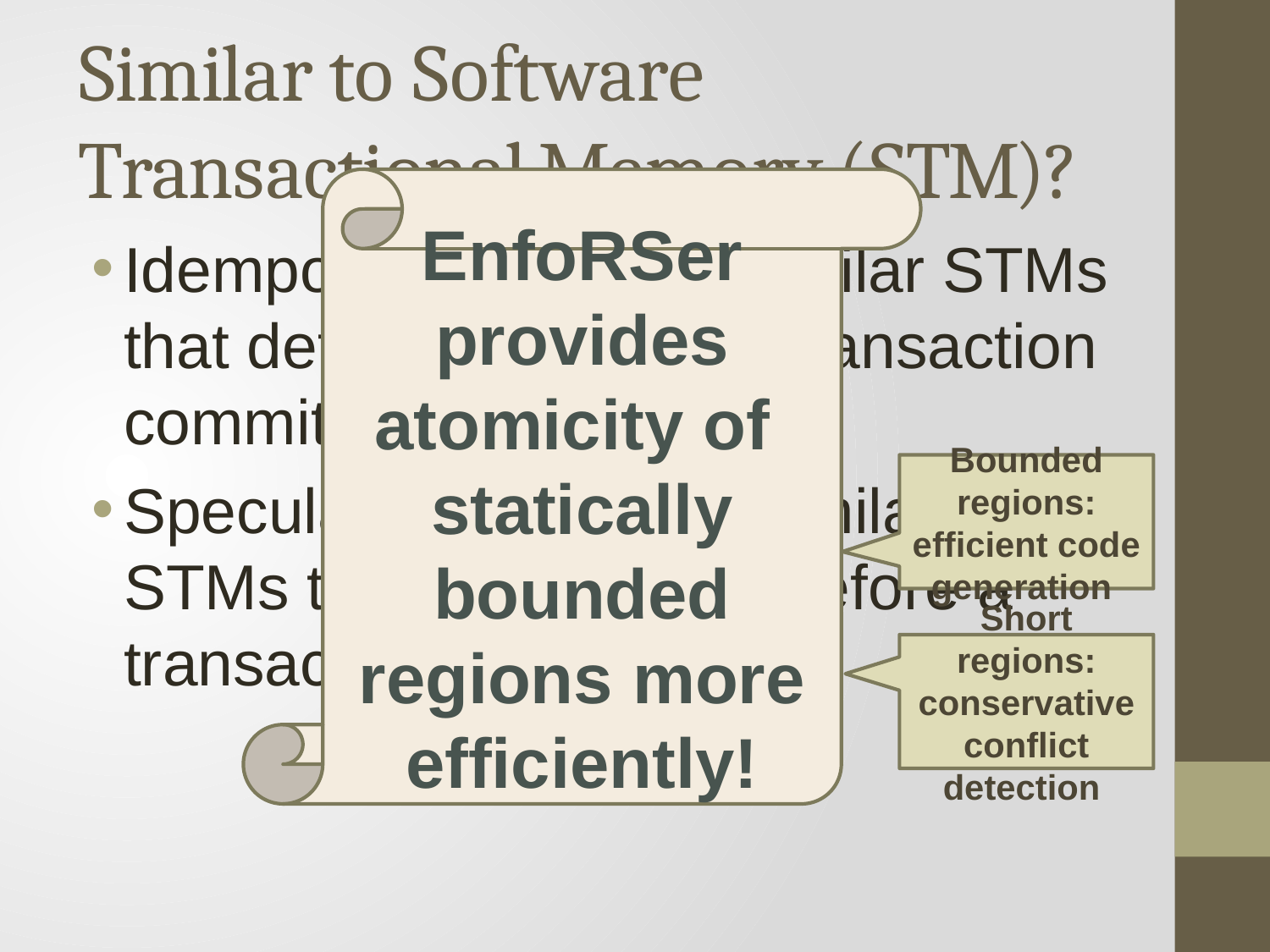

# Similar to Software Transactional Memory (STM)?
EnfoRSer
provides atomicity of  statically bounded regions more efficiently!
Idempotent approach similar STMs that defer stores until a transaction commit
Speculation approach similar STMs that undo stores before a transaction abort
Bounded regions: efficient code generation
Short regions: conservative conflict detection